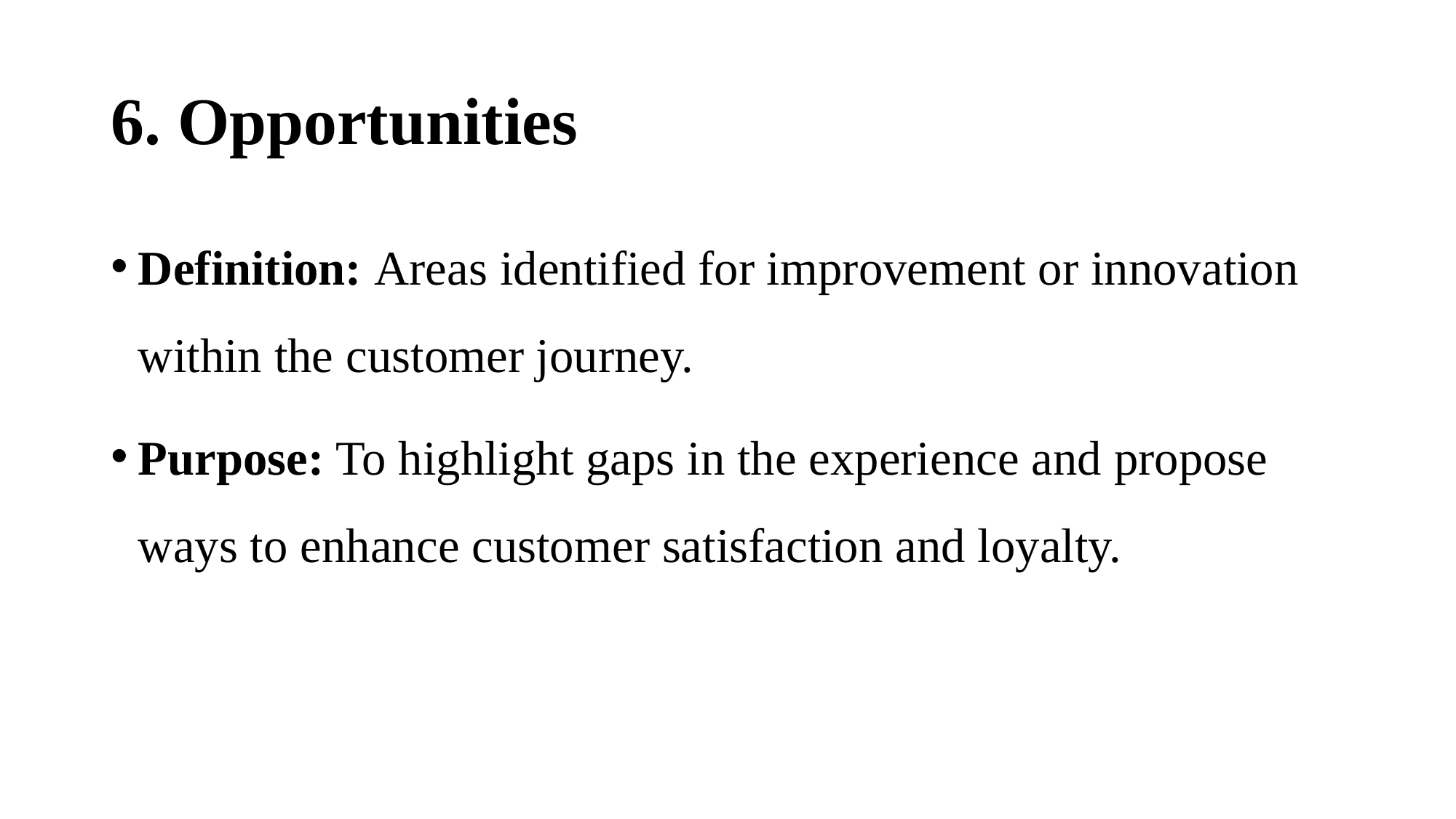

# 6. Opportunities
Definition: Areas identified for improvement or innovation within the customer journey.
Purpose: To highlight gaps in the experience and propose ways to enhance customer satisfaction and loyalty.